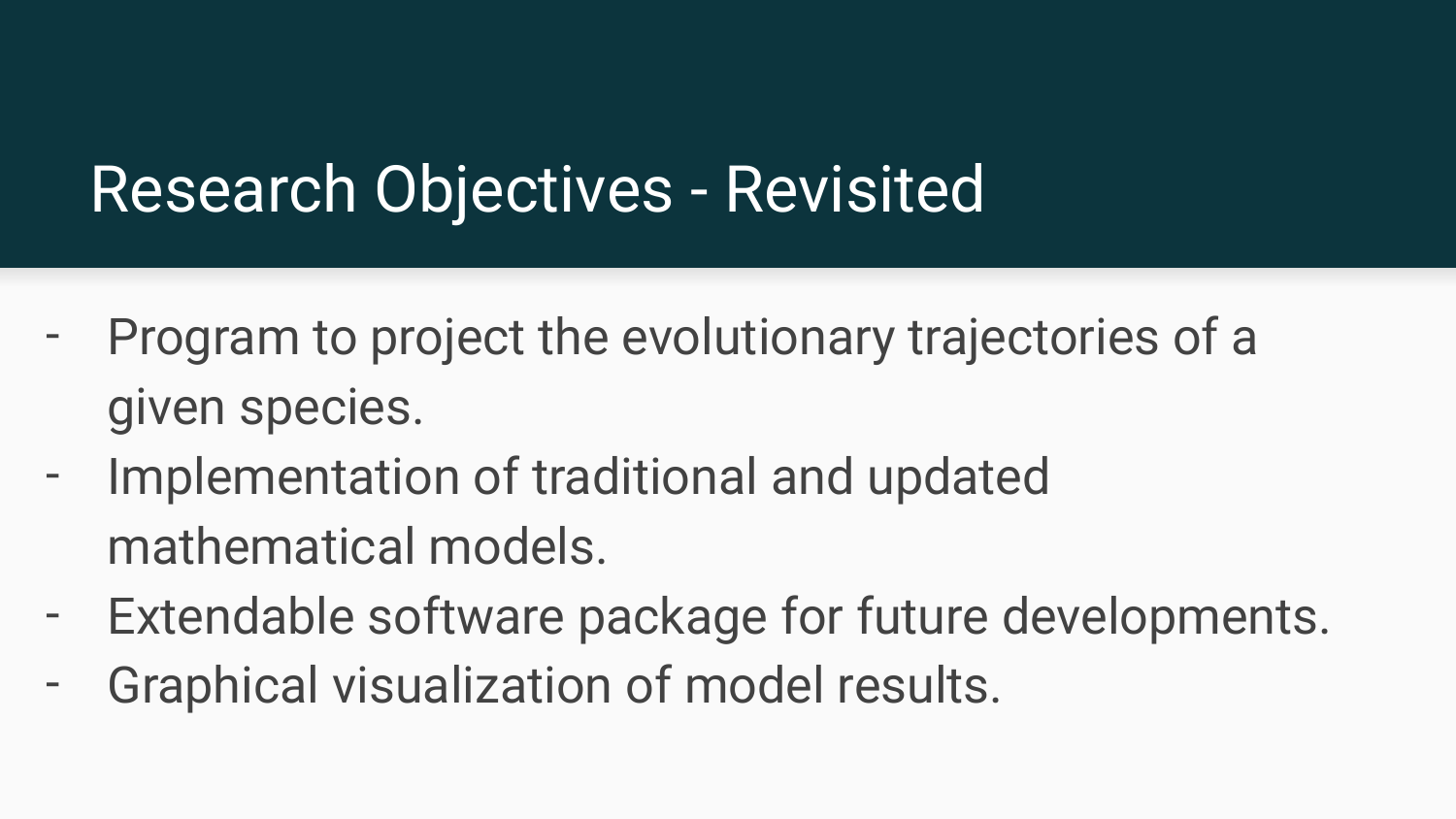

# Research Objectives - Revisited
Program to project the evolutionary trajectories of a given species.
Implementation of traditional and updated mathematical models.
Extendable software package for future developments.
Graphical visualization of model results.